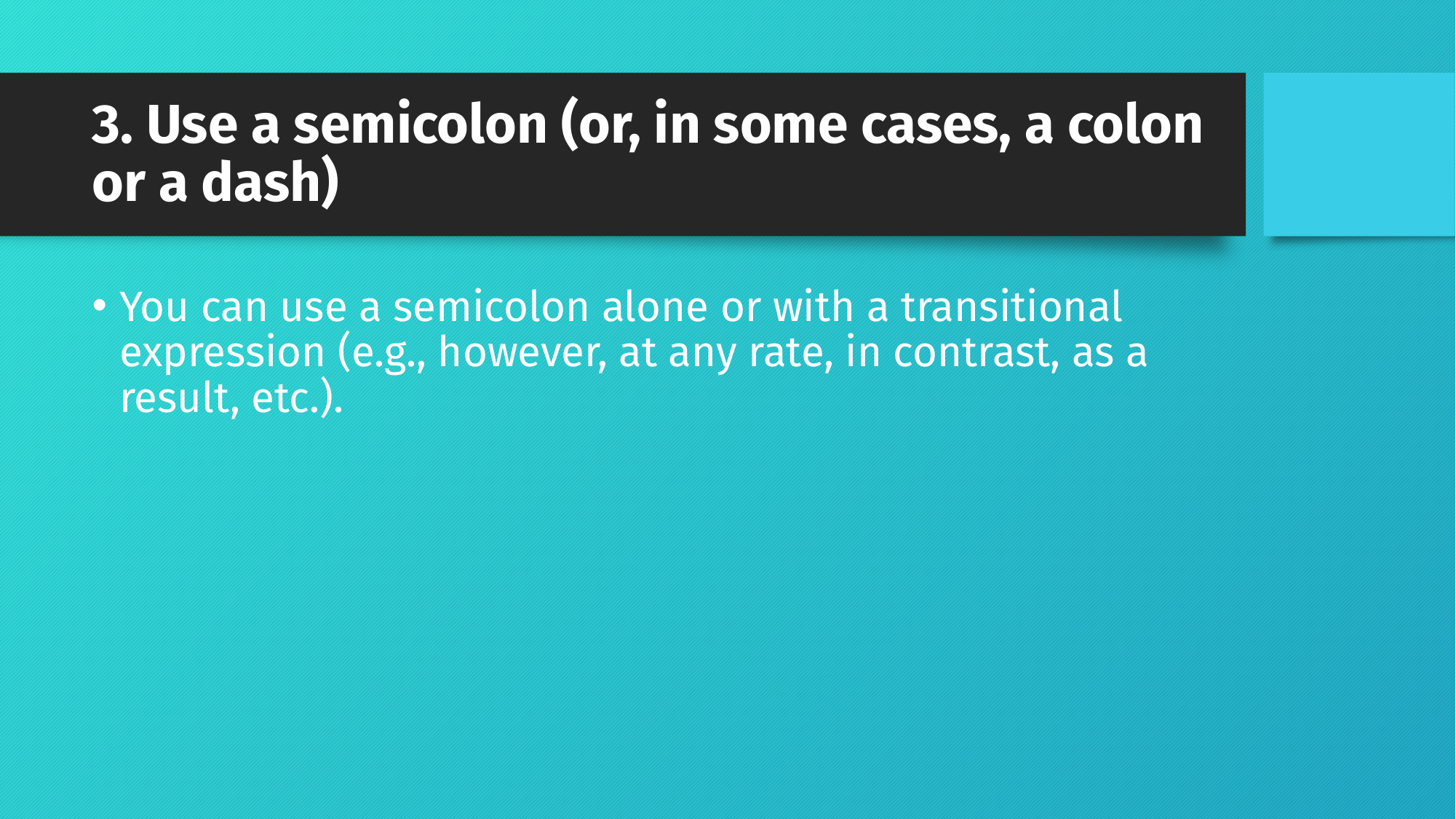

# 3. Use a semicolon (or, in some cases, a colon or a dash)
You can use a semicolon alone or with a transitional expression (e.g., however, at any rate, in contrast, as a result, etc.).